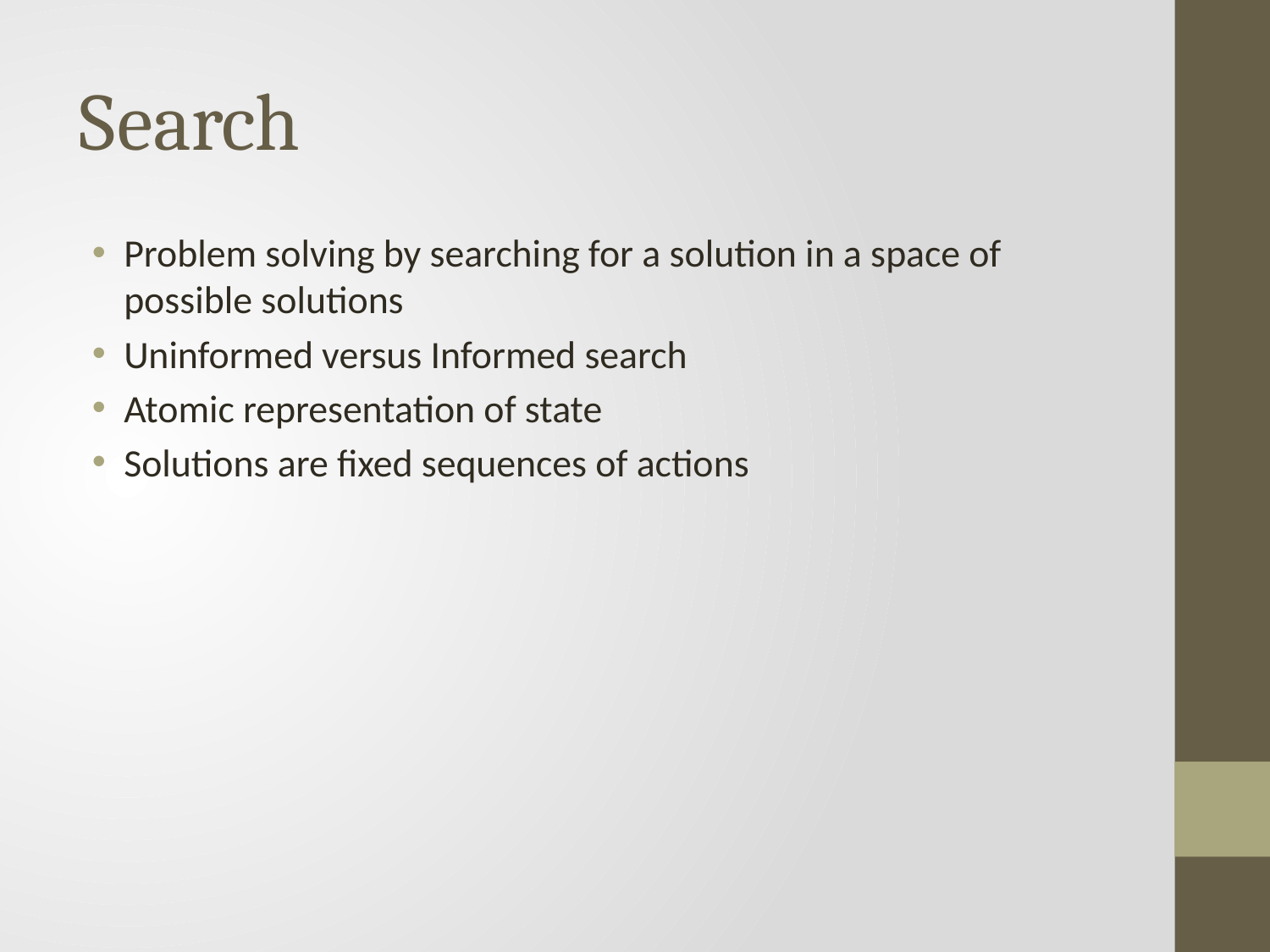

# Search
Problem solving by searching for a solution in a space of possible solutions
Uninformed versus Informed search
Atomic representation of state
Solutions are fixed sequences of actions